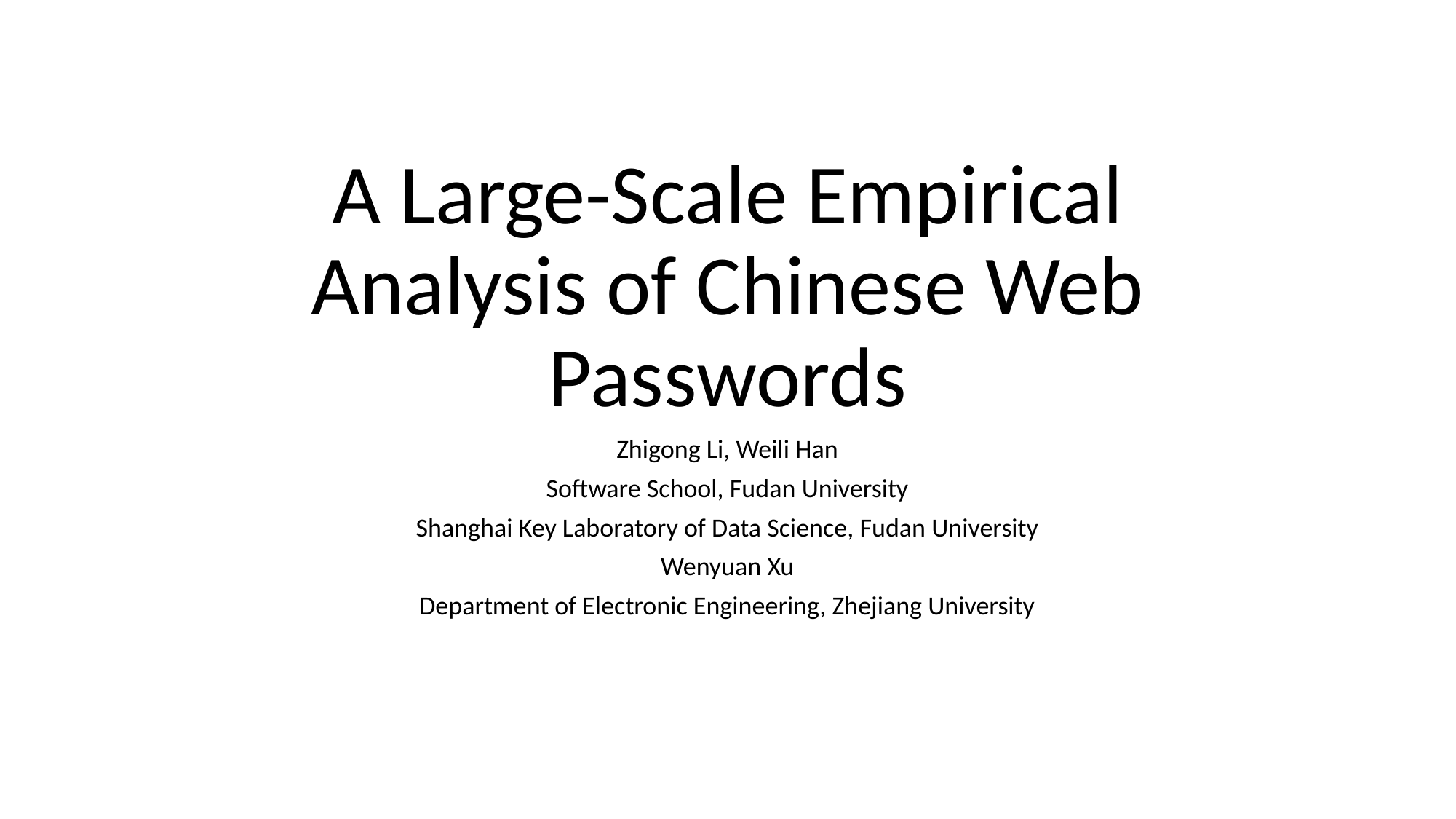

# A Large-Scale Empirical Analysis of Chinese Web Passwords
Zhigong Li, Weili Han
Software School, Fudan University
Shanghai Key Laboratory of Data Science, Fudan University
Wenyuan Xu
Department of Electronic Engineering, Zhejiang University